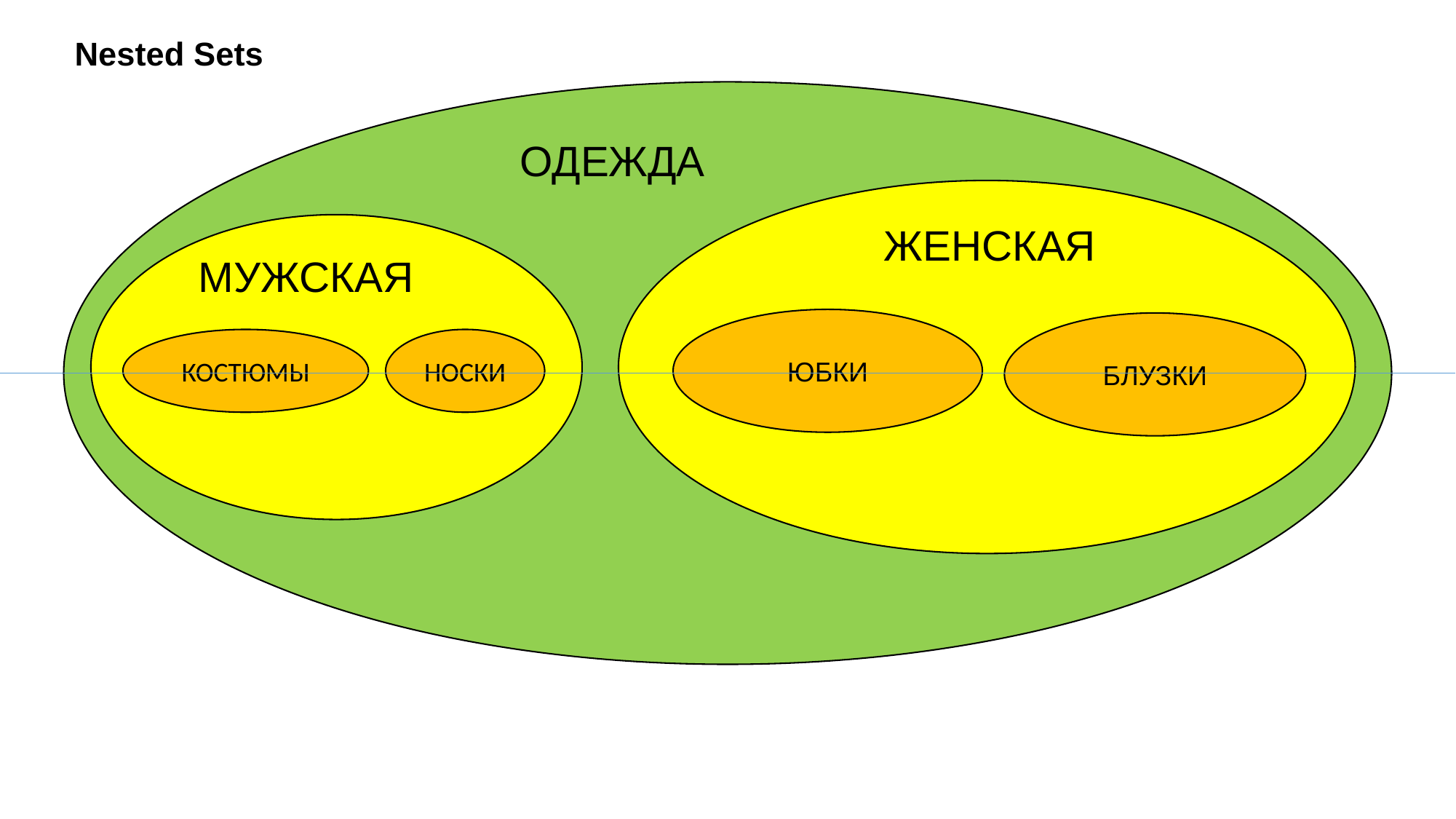

Nested Sets

ОДЕЖДА

ЖЕНСКАЯ

МУЖСКАЯ
ЮБКИ
БЛУЗКИ
КОСТЮМЫ
НОСКИ